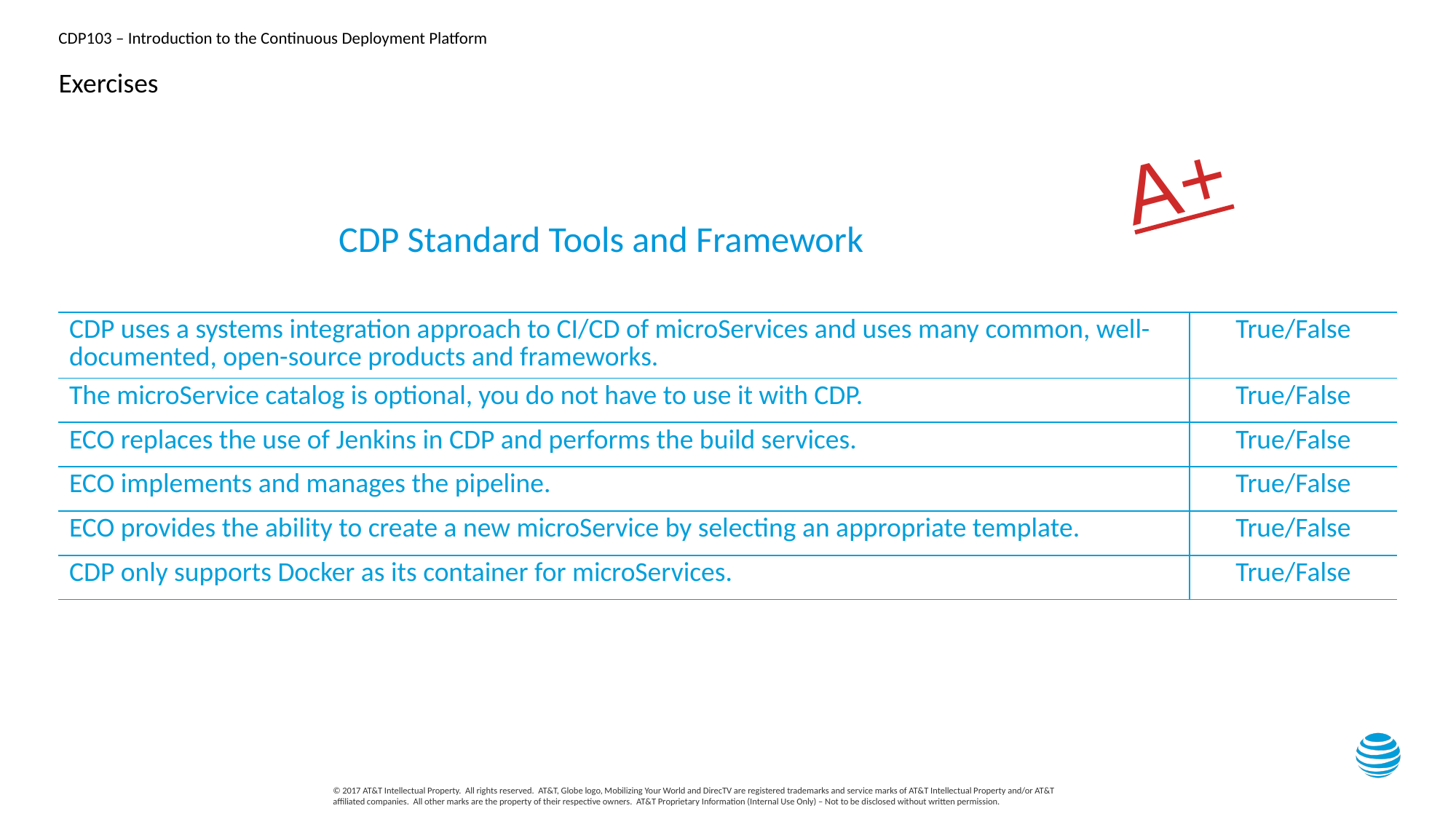

# Exercises
A+
CDP Standard Tools and Framework
| CDP uses a systems integration approach to CI/CD of microServices and uses many common, well-documented, open-source products and frameworks. | True/False |
| --- | --- |
| The microService catalog is optional, you do not have to use it with CDP. | True/False |
| ECO replaces the use of Jenkins in CDP and performs the build services. | True/False |
| ECO implements and manages the pipeline. | True/False |
| ECO provides the ability to create a new microService by selecting an appropriate template. | True/False |
| CDP only supports Docker as its container for microServices. | True/False |